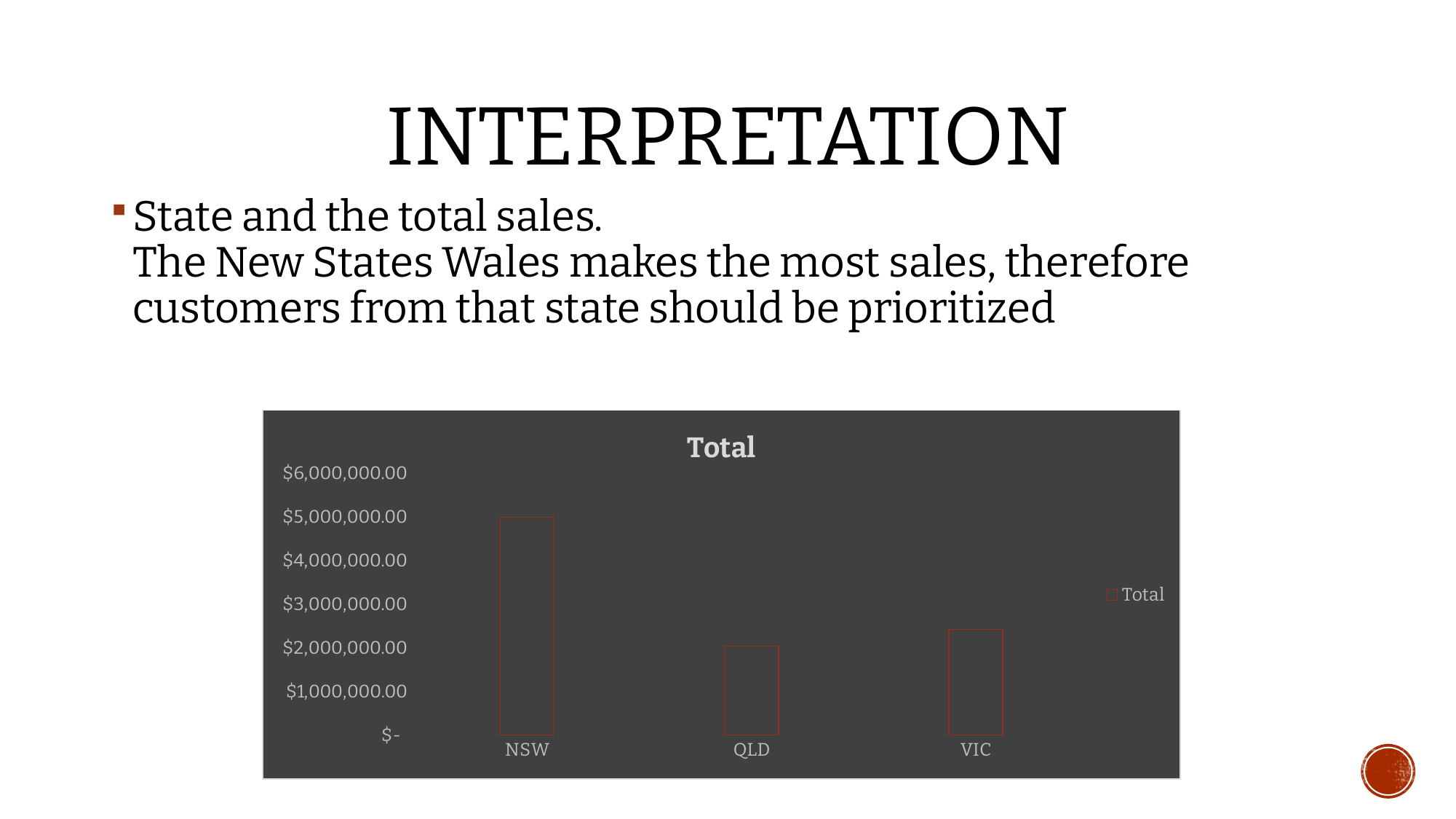

# Interpretation
State and the total sales.
The New States Wales makes the most sales, therefore customers from that state should be prioritized

### Chart:

| Category | Total |
|---|---|
| NSW | 4989905.469999843 |
| QLD | 2036422.8299999929 |
| VIC | 2419820.8199999915 |